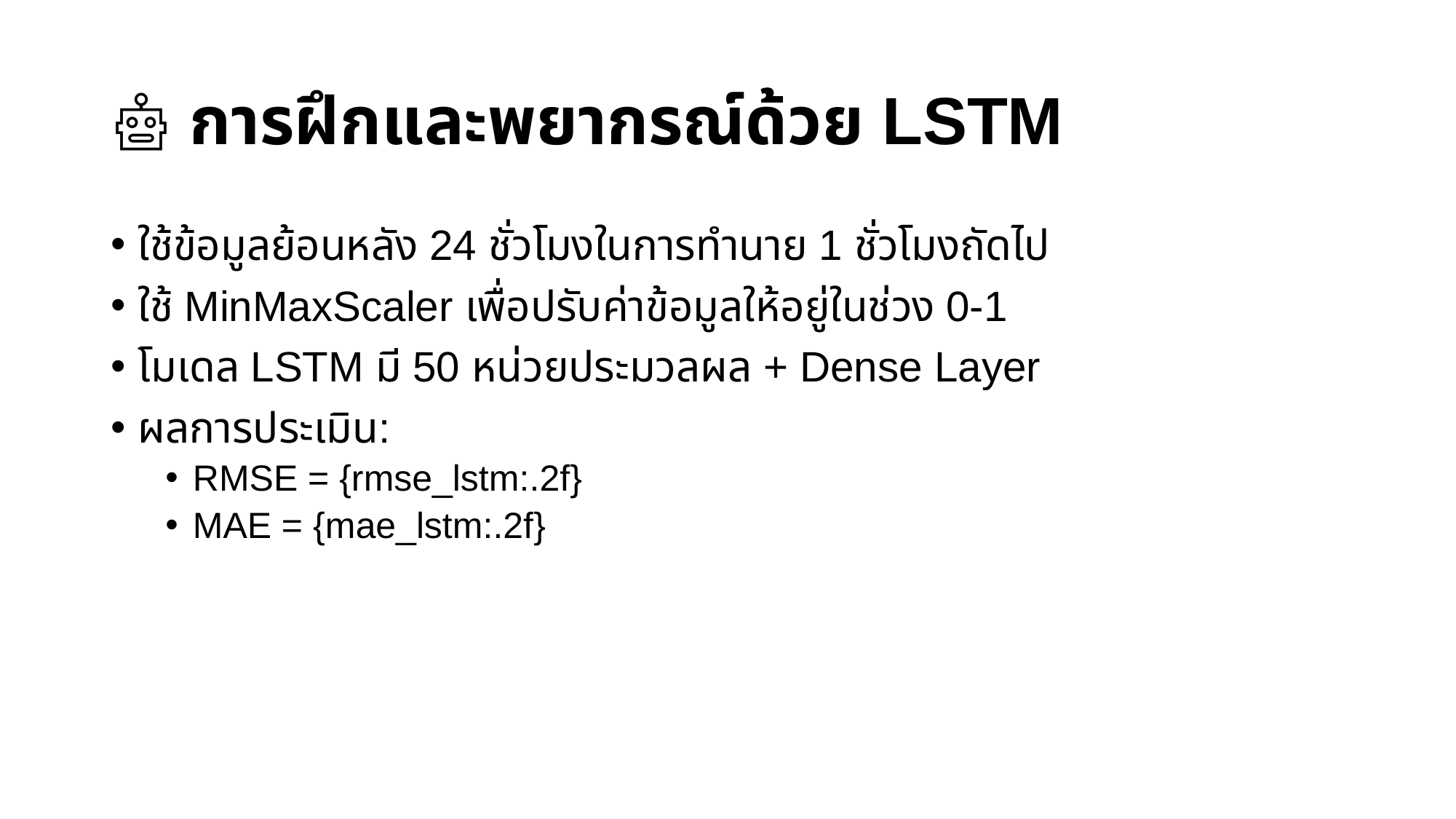

# 🤖 การฝึกและพยากรณ์ด้วย LSTM
ใช้ข้อมูลย้อนหลัง 24 ชั่วโมงในการทำนาย 1 ชั่วโมงถัดไป
ใช้ MinMaxScaler เพื่อปรับค่าข้อมูลให้อยู่ในช่วง 0-1
โมเดล LSTM มี 50 หน่วยประมวลผล + Dense Layer
ผลการประเมิน:
RMSE = {rmse_lstm:.2f}
MAE = {mae_lstm:.2f}